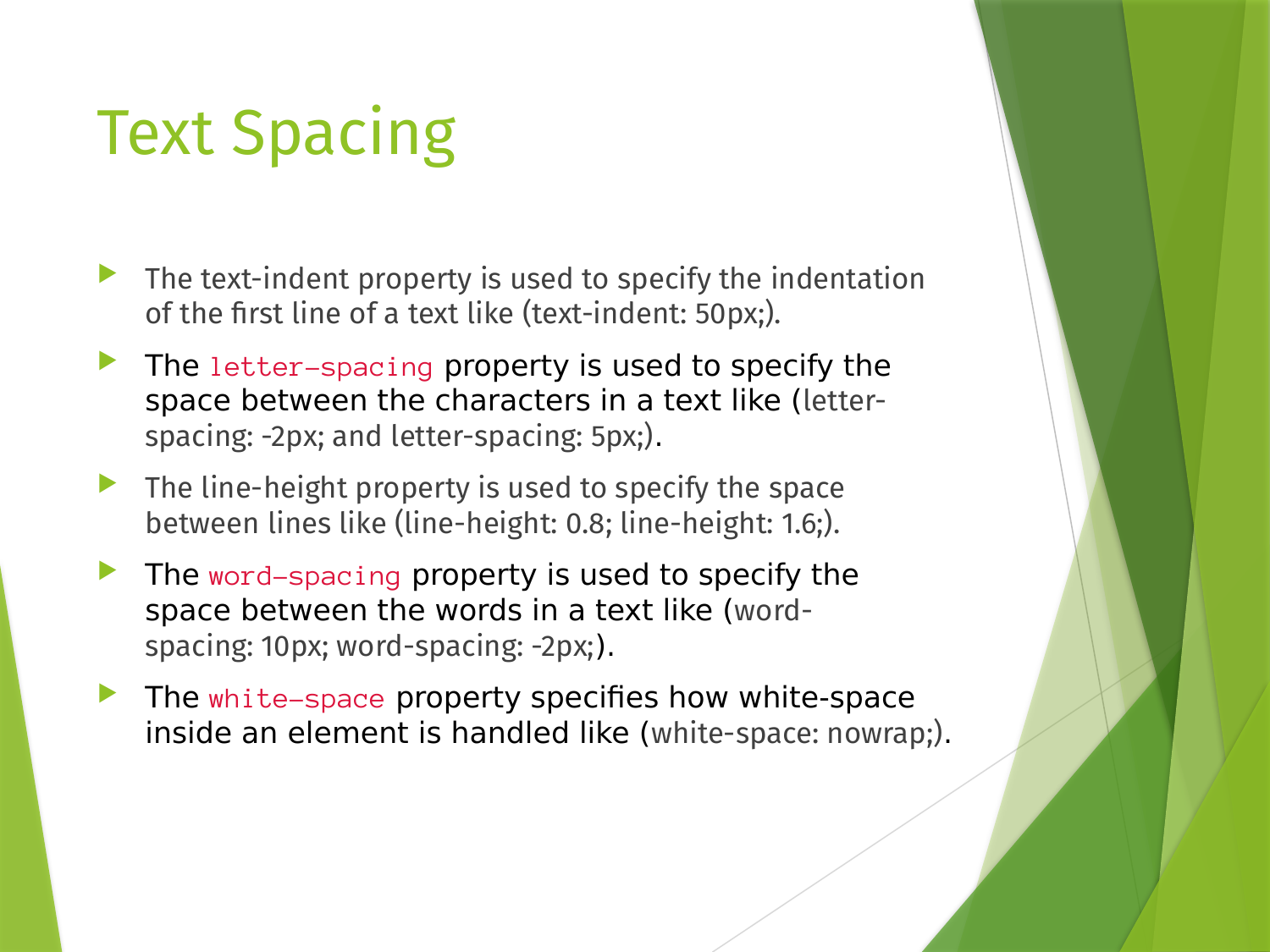

# Text Spacing
The text-indent property is used to specify the indentation of the first line of a text like (text-indent: 50px;).
The letter-spacing property is used to specify the space between the characters in a text like (letter-spacing: -2px; and letter-spacing: 5px;).
The line-height property is used to specify the space between lines like (line-height: 0.8; line-height: 1.6;).
The word-spacing property is used to specify the space between the words in a text like (word-spacing: 10px; word-spacing: -2px;).
The white-space property specifies how white-space inside an element is handled like (white-space: nowrap;).